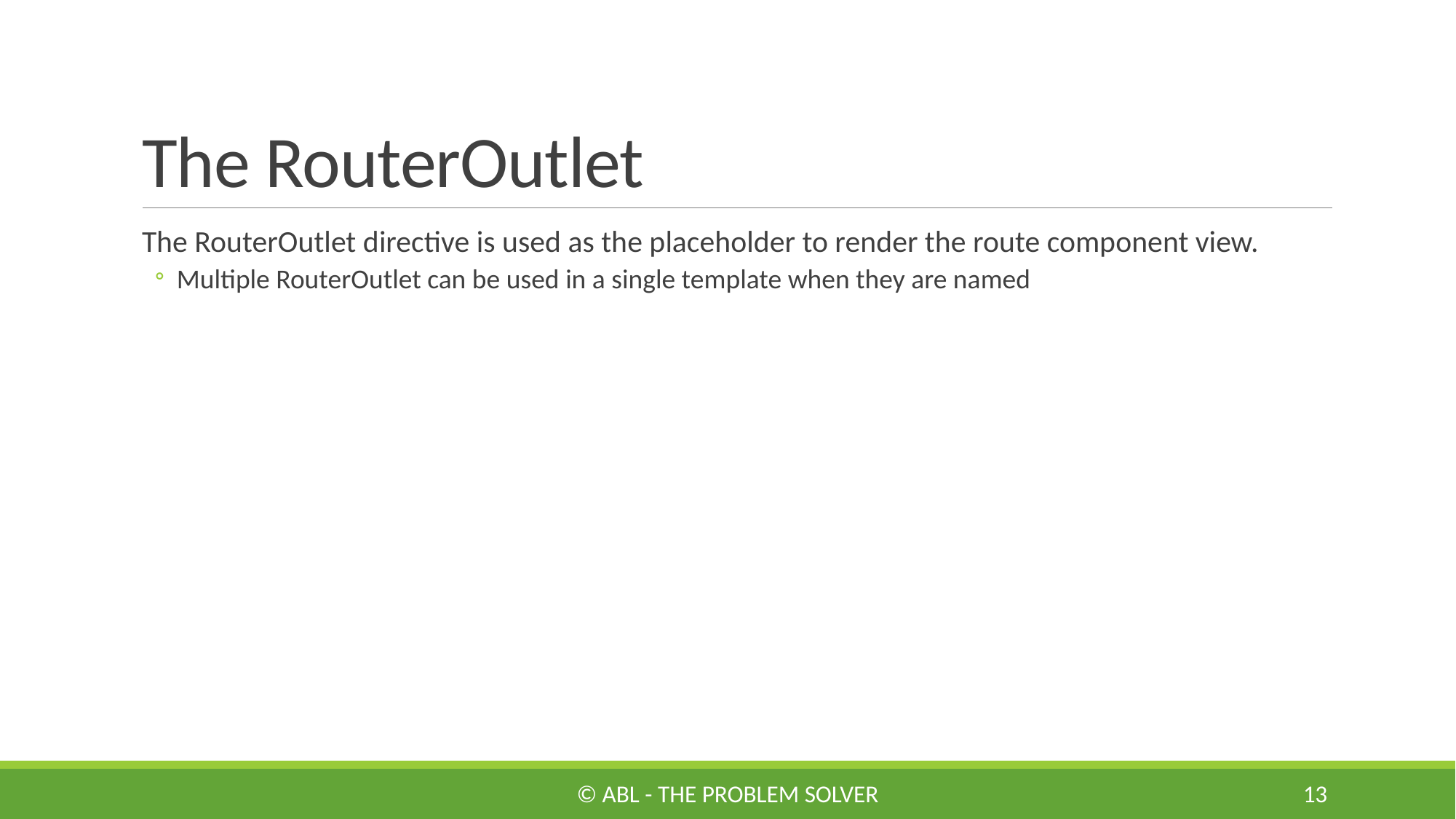

# The RouterOutlet
The RouterOutlet directive is used as the placeholder to render the route component view.
Multiple RouterOutlet can be used in a single template when they are named

© ABL - The Problem Solver
13